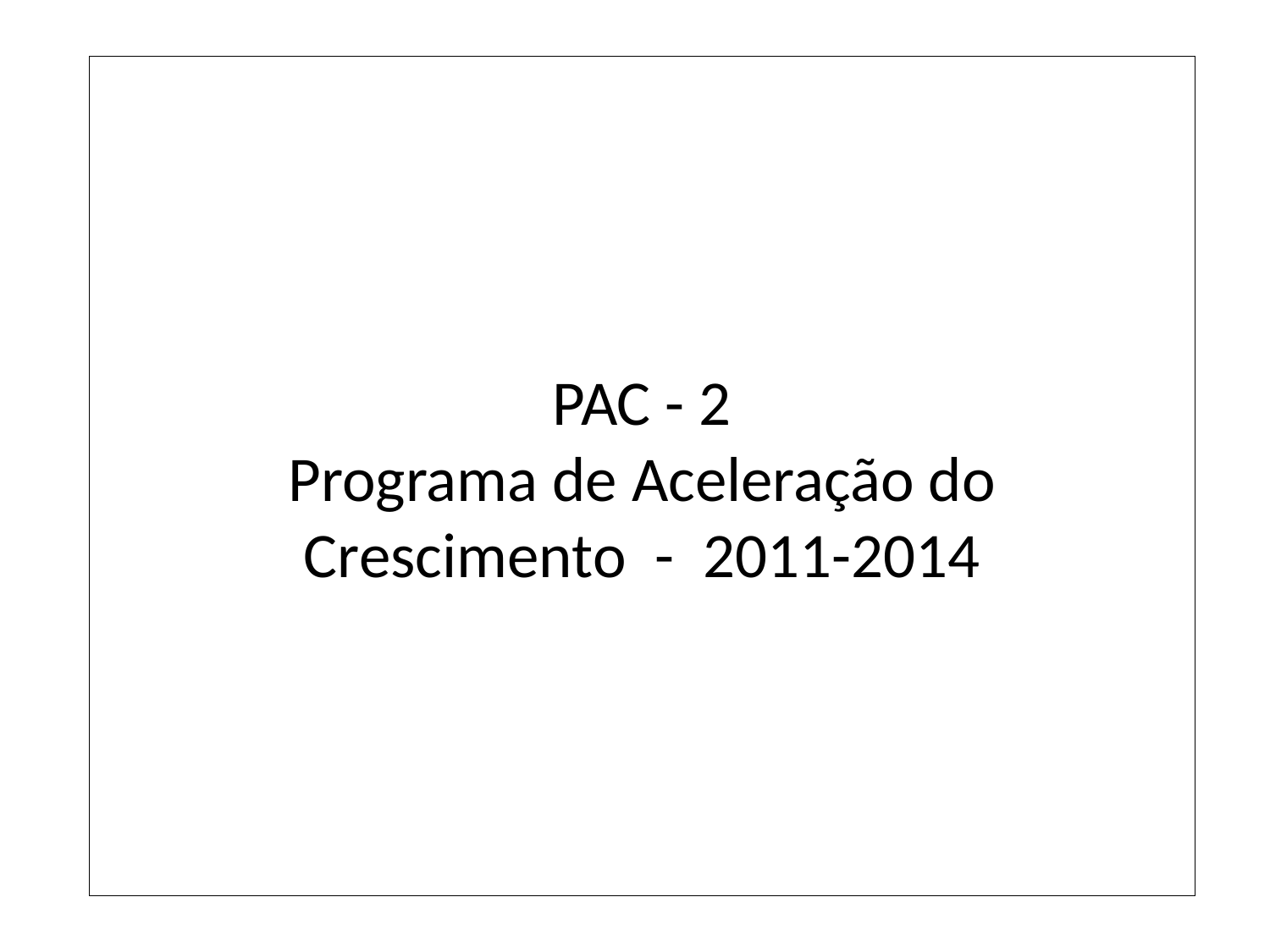

# PAC - 2 Programa de Aceleração do Crescimento  -  2011-2014